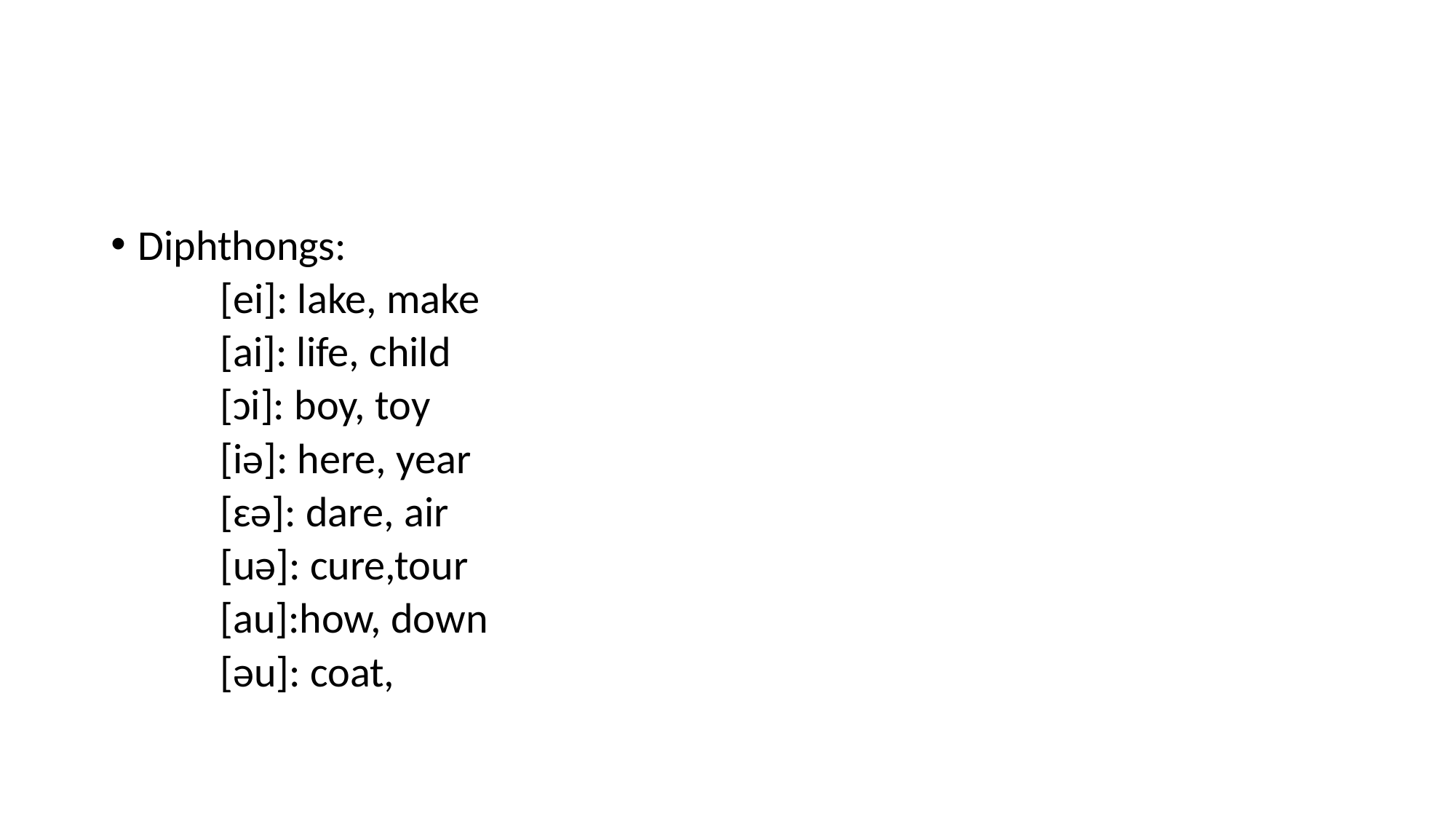

#
Diphthongs:
[ei]: lake, make
[ai]: life, child
[ɔi]: boy, toy
[iə]: here, year
[ɛə]: dare, air
[uə]: cure,tour
[au]:how, down
[əu]: coat,